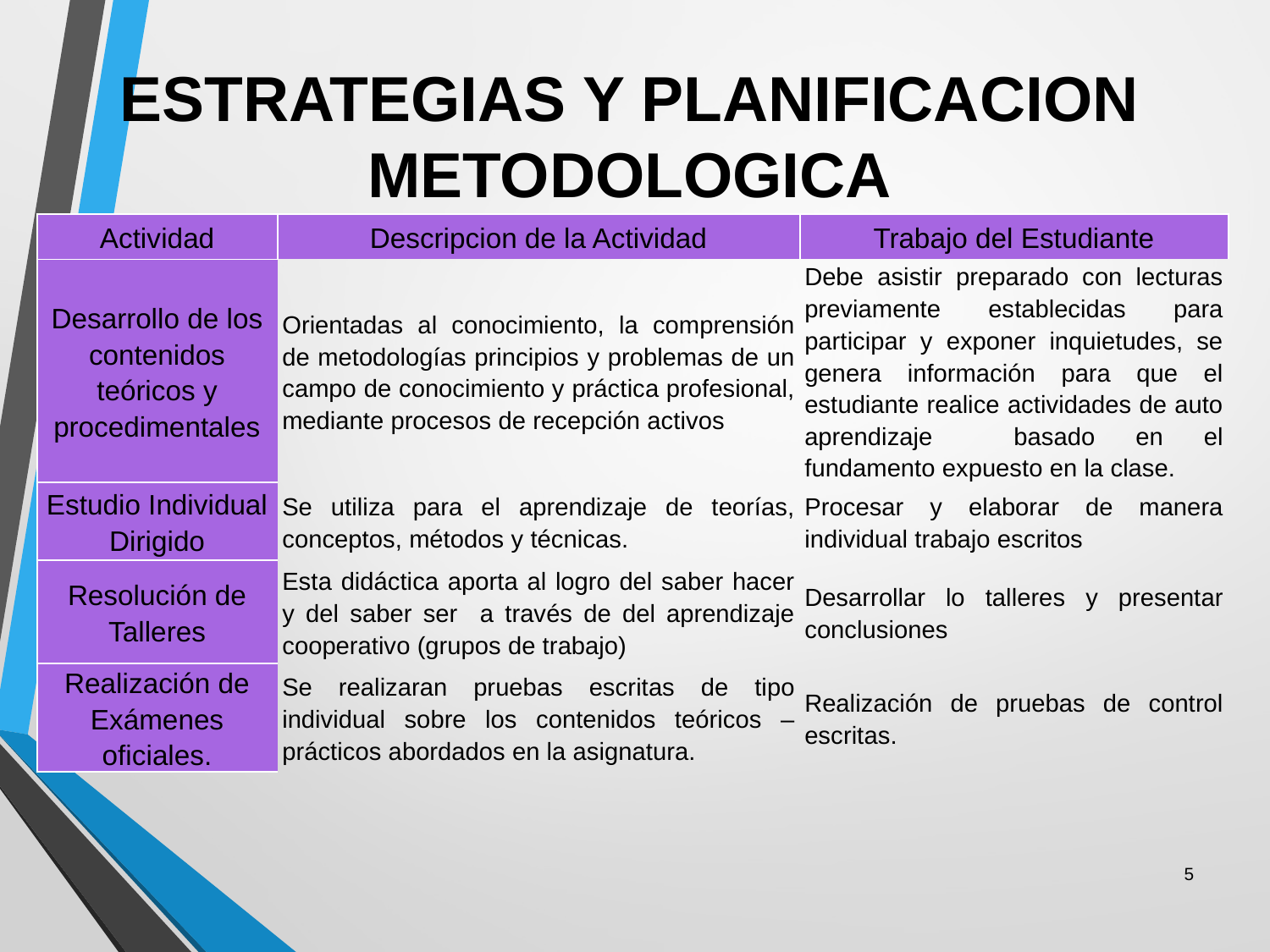

# ESTRATEGIAS Y PLANIFICACION METODOLOGICA
| Actividad | Descripcion de la Actividad | Trabajo del Estudiante |
| --- | --- | --- |
| Desarrollo de los contenidos teóricos y procedimentales | Orientadas al conocimiento, la comprensión de metodologías principios y problemas de un campo de conocimiento y práctica profesional, mediante procesos de recepción activos | Debe asistir preparado con lecturas previamente establecidas para participar y exponer inquietudes, se genera información para que el estudiante realice actividades de auto aprendizaje basado en el fundamento expuesto en la clase. |
| Estudio Individual Dirigido | Se utiliza para el aprendizaje de teorías, conceptos, métodos y técnicas. | Procesar y elaborar de manera individual trabajo escritos |
| Resolución de Talleres | Esta didáctica aporta al logro del saber hacer y del saber ser a través de del aprendizaje cooperativo (grupos de trabajo) | Desarrollar lo talleres y presentar conclusiones |
| Realización de Exámenes oficiales. | Se realizaran pruebas escritas de tipo individual sobre los contenidos teóricos – prácticos abordados en la asignatura. | Realización de pruebas de control escritas. |
5